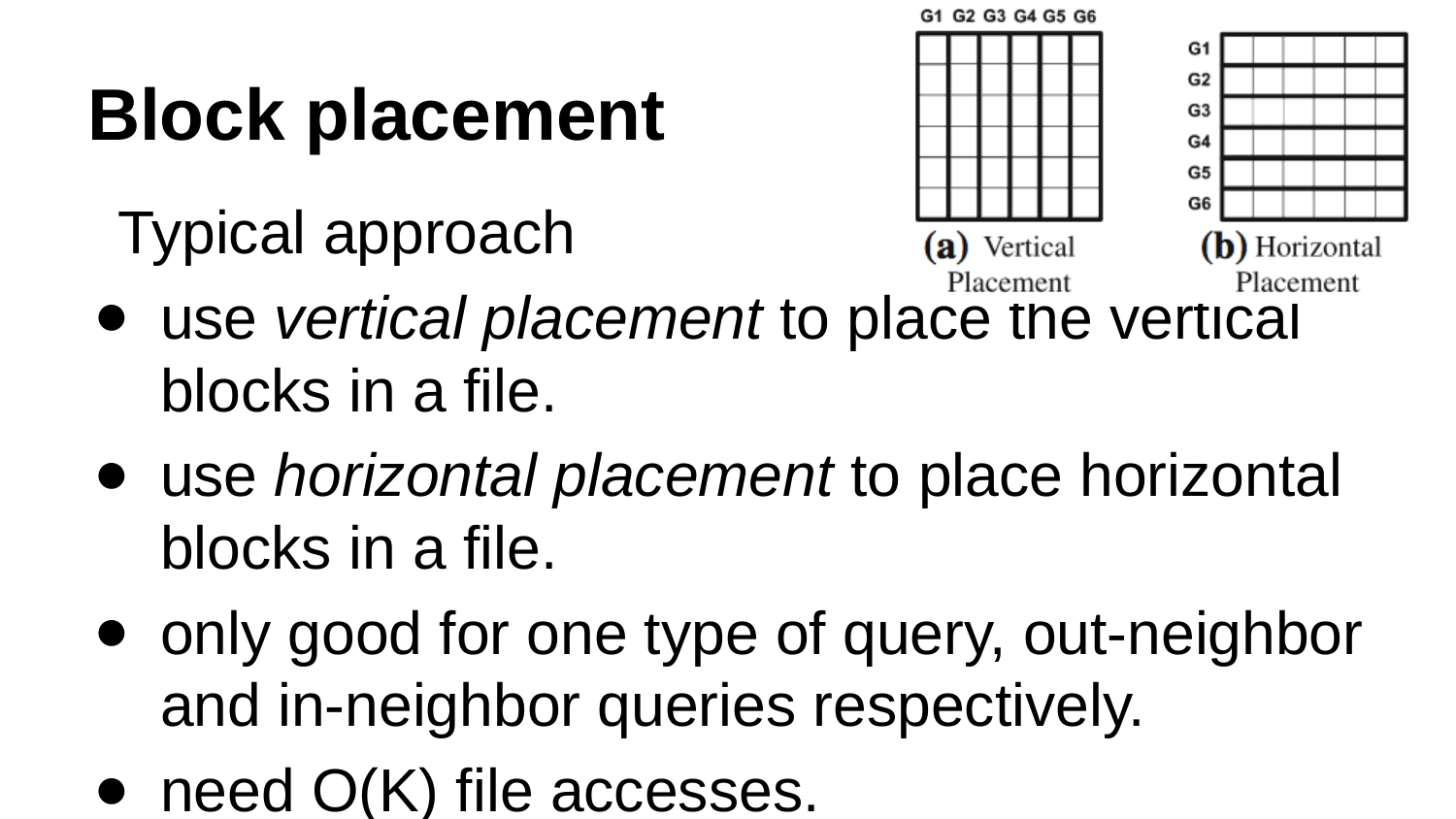

# Block placement
Typical approach
use vertical placement to place the vertical blocks in a file.
use horizontal placement to place horizontal blocks in a file.
only good for one type of query, out-neighbor and in-neighbor queries respectively.
need O(K) file accesses.